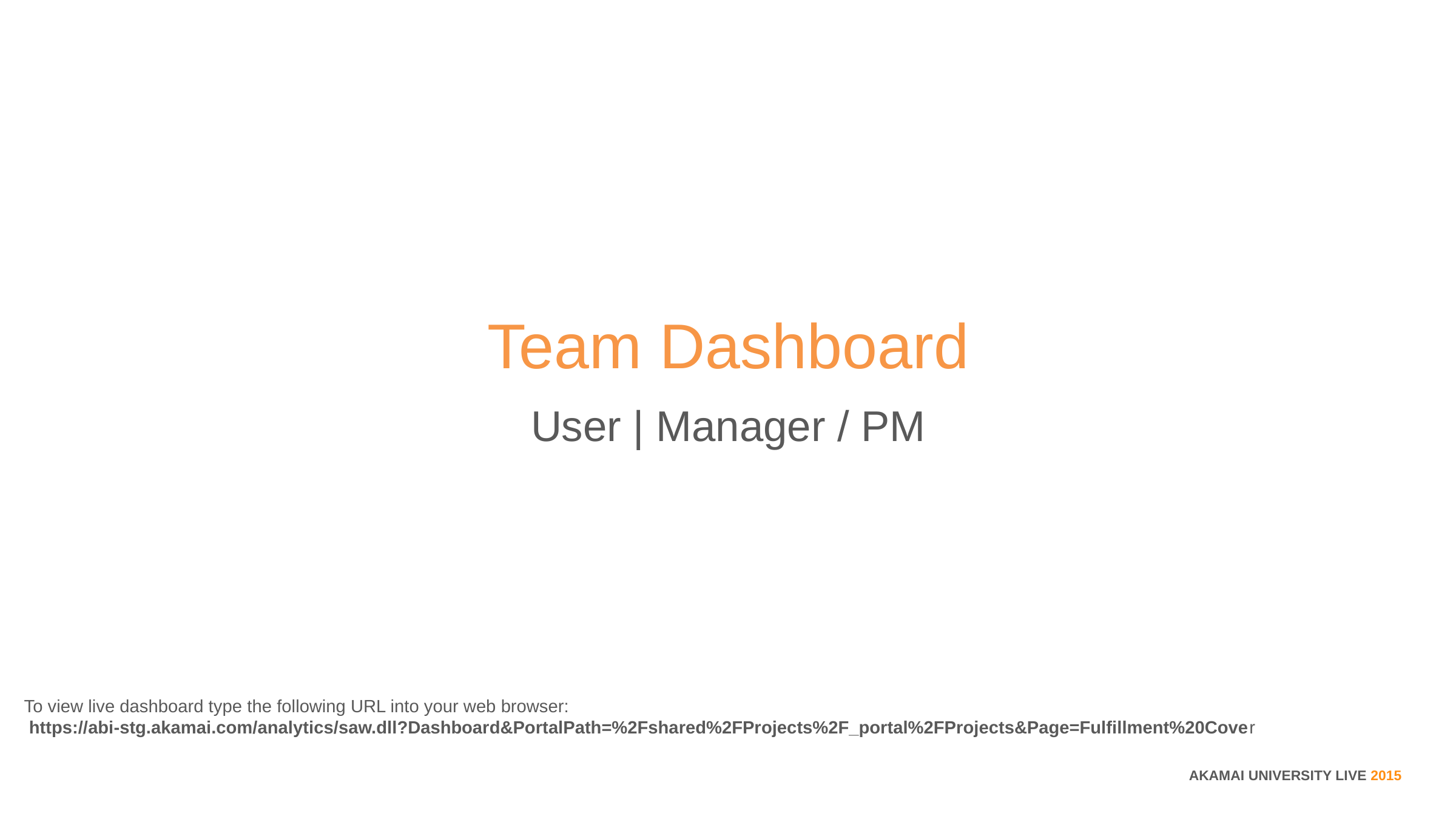

# Team Dashboard
User | Manager / PM
To view live dashboard type the following URL into your web browser:
 https://abi-stg.akamai.com/analytics/saw.dll?Dashboard&PortalPath=%2Fshared%2FProjects%2F_portal%2FProjects&Page=Fulfillment%20Cover